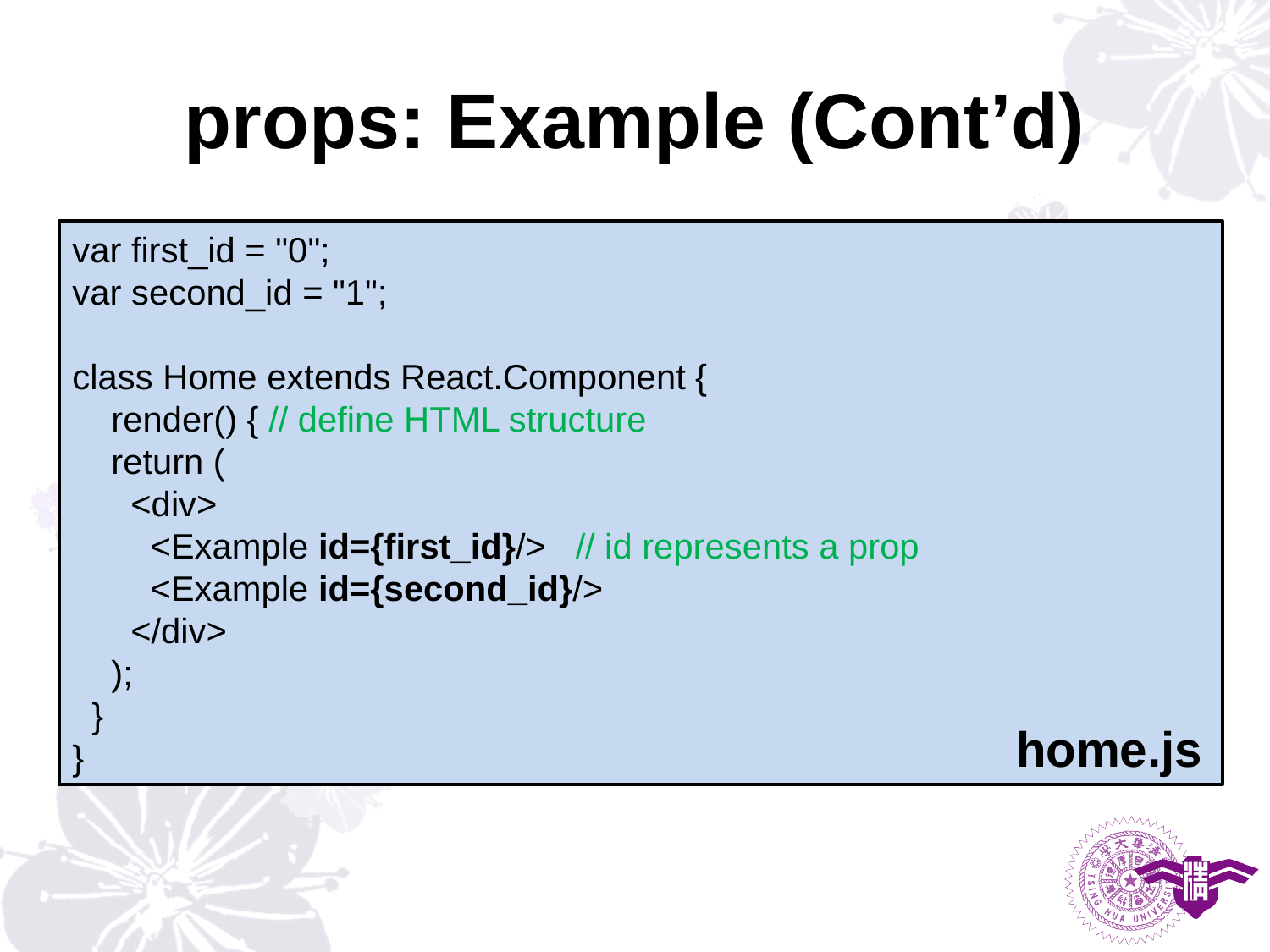

# props: Example (Cont’d)

var first_id = "0";
var second_id = "1";

class Home extends React.Component {
    render() { // define HTML structure
    return (
      <div>
        <Example id={first_id}/>   // id represents a prop
        <Example id={second_id}/>
      </div>
    );
  }
}
home.js